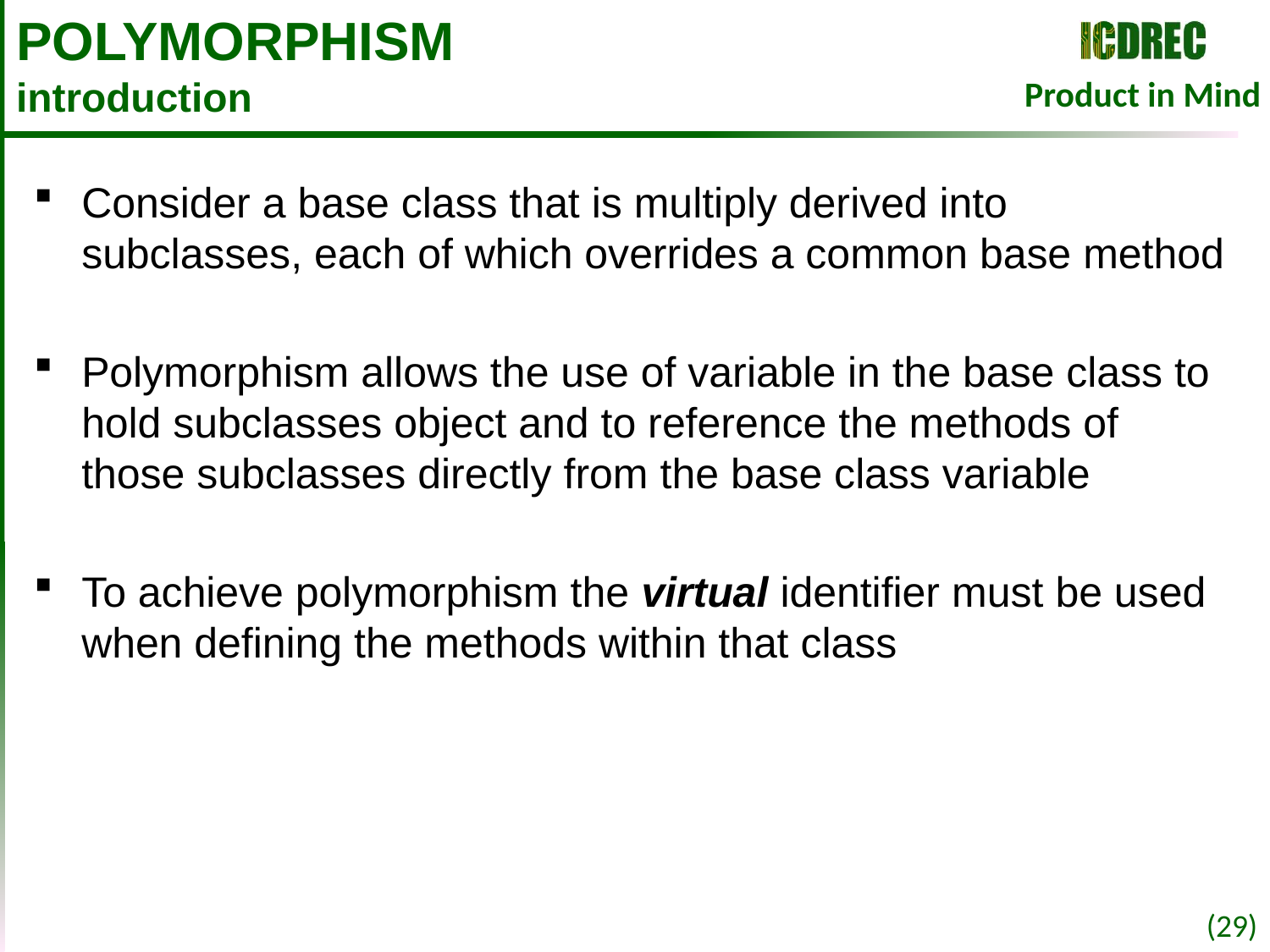

# POLYMORPHISM introduction
Consider a base class that is multiply derived into subclasses, each of which overrides a common base method

Polymorphism allows the use of variable in the base class to hold subclasses object and to reference the methods of those subclasses directly from the base class variable

To achieve polymorphism the virtual identifier must be used when defining the methods within that class